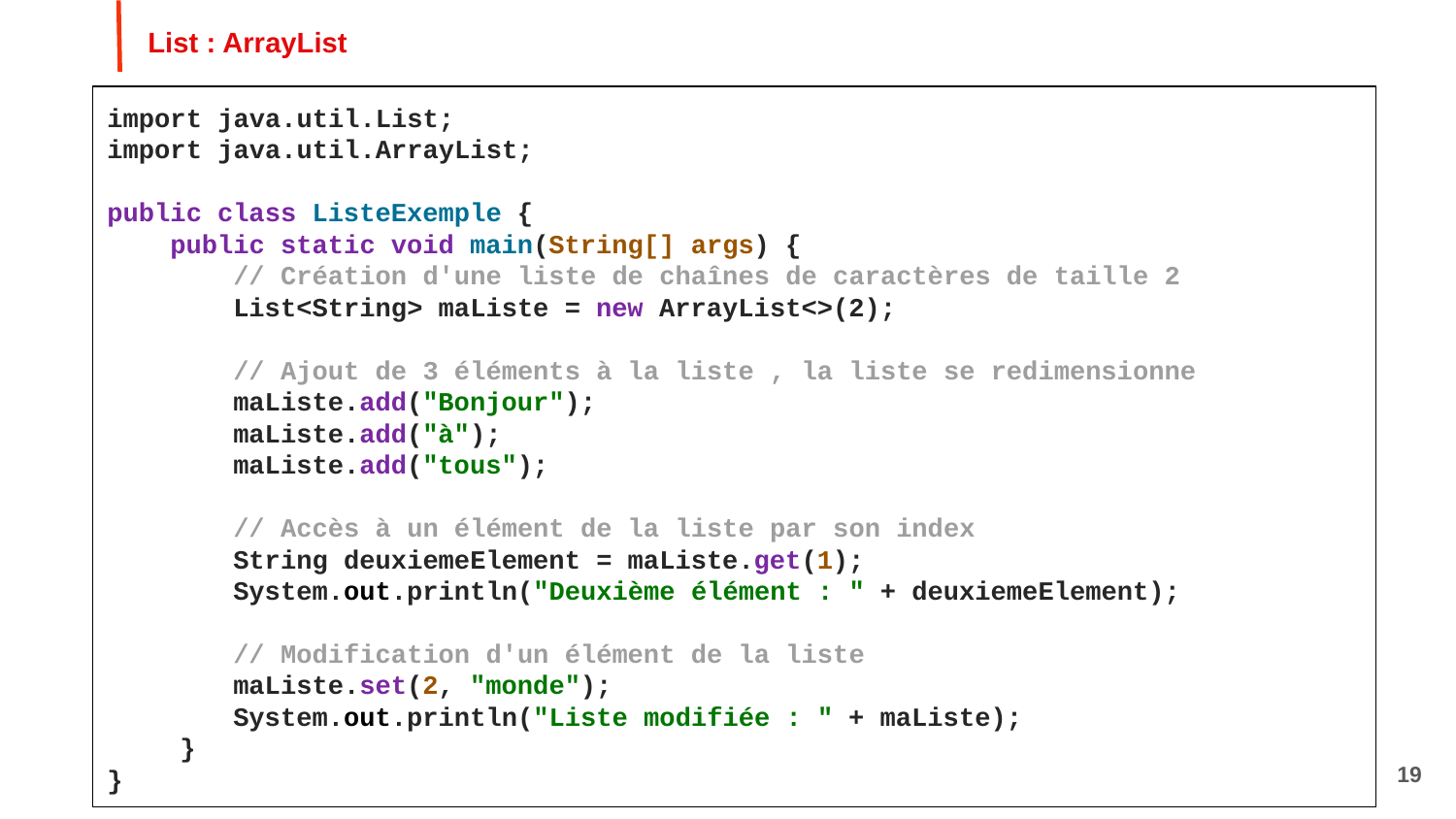

List : ArrayList
import java.util.List;
import java.util.ArrayList;

public class ListeExemple {
    public static void main(String[] args) {
        // Création d'une liste de chaînes de caractères de taille 2
        List<String> maListe = new ArrayList<>(2);

        // Ajout de 3 éléments à la liste , la liste se redimensionne
        maListe.add("Bonjour");
        maListe.add("à");
        maListe.add("tous");

        // Accès à un élément de la liste par son index
        String deuxiemeElement = maListe.get(1);
        System.out.println("Deuxième élément : " + deuxiemeElement);

        // Modification d'un élément de la liste
        maListe.set(2, "monde");
        System.out.println("Liste modifiée : " + maListe);
}
}

19